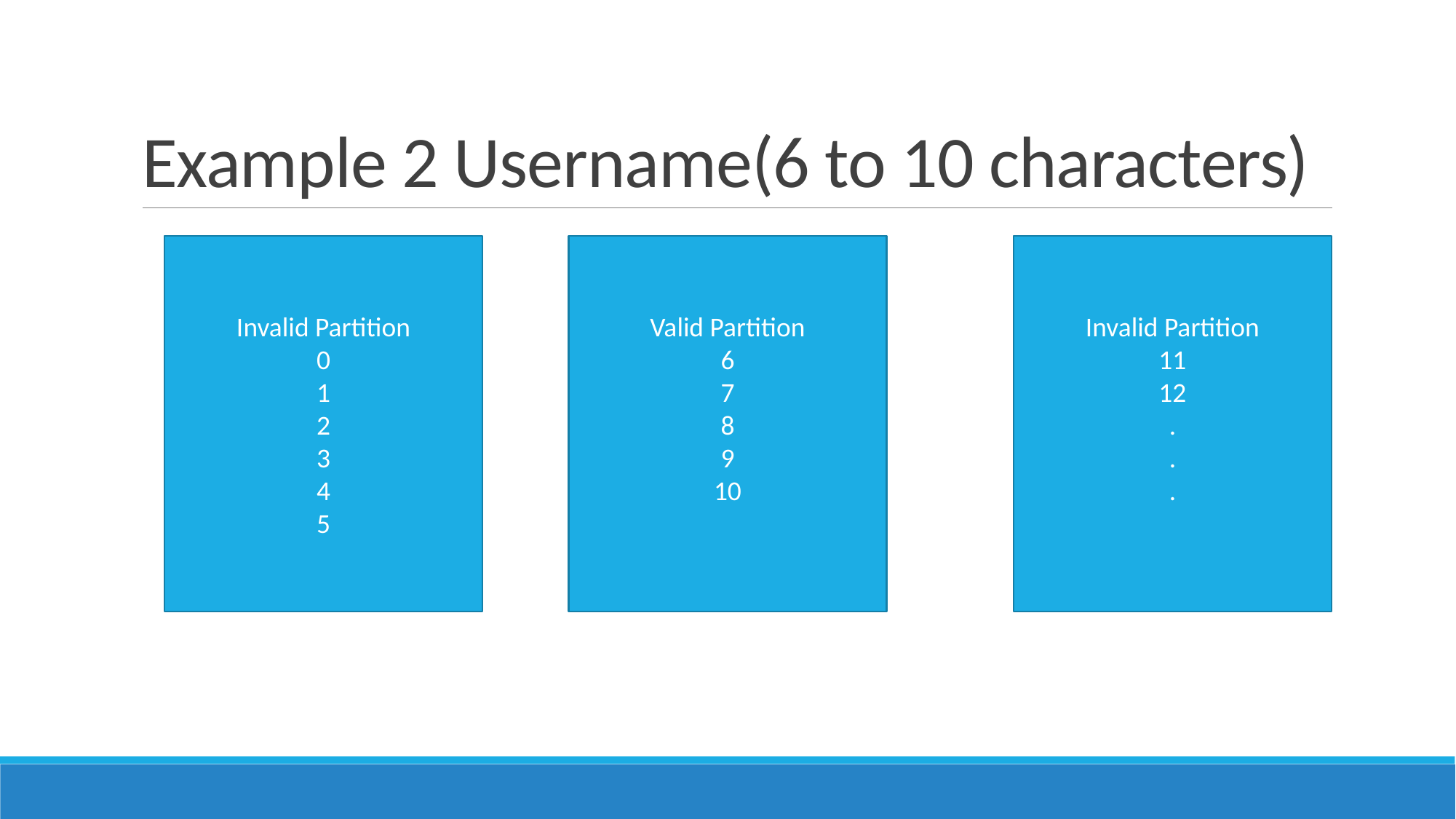

# Example 2 Username(6 to 10 characters)
Valid Partition
6
7
8
9
10

Invalid Partition
11
12
.
.
.

Invalid Partition
0
1
2
3
4
5